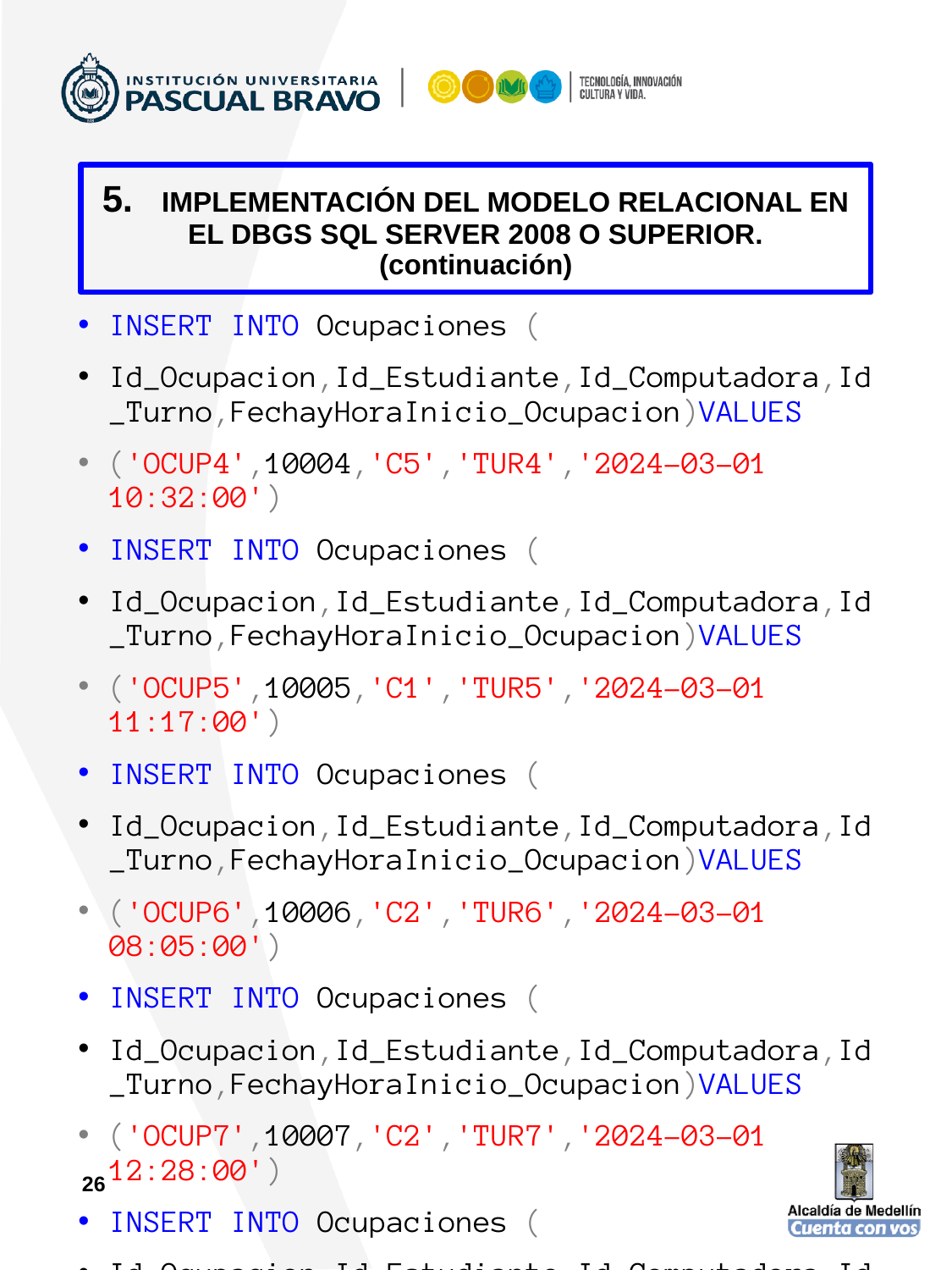

5.   IMPLEMENTACIÓN DEL MODELO RELACIONAL EN EL DBGS SQL SERVER 2008 O SUPERIOR.
(continuación)

# INSERT INTO Ocupaciones (
Id_Ocupacion,Id_Estudiante,Id_Computadora,Id_Turno,FechayHoraInicio_Ocupacion)VALUES
('OCUP4',10004,'C5','TUR4','2024-03-01 10:32:00')
INSERT INTO Ocupaciones (
Id_Ocupacion,Id_Estudiante,Id_Computadora,Id_Turno,FechayHoraInicio_Ocupacion)VALUES
('OCUP5',10005,'C1','TUR5','2024-03-01 11:17:00')
INSERT INTO Ocupaciones (
Id_Ocupacion,Id_Estudiante,Id_Computadora,Id_Turno,FechayHoraInicio_Ocupacion)VALUES
('OCUP6',10006,'C2','TUR6','2024-03-01 08:05:00')
INSERT INTO Ocupaciones (
Id_Ocupacion,Id_Estudiante,Id_Computadora,Id_Turno,FechayHoraInicio_Ocupacion)VALUES
('OCUP7',10007,'C2','TUR7','2024-03-01 12:28:00')
INSERT INTO Ocupaciones (
Id_Ocupacion,Id_Estudiante,Id_Computadora,Id_Turno,FechayHoraInicio_Ocupacion)VALUES
('OCUP8',10008,'C1','TUR8','2024-03-01 06:30:00')
26